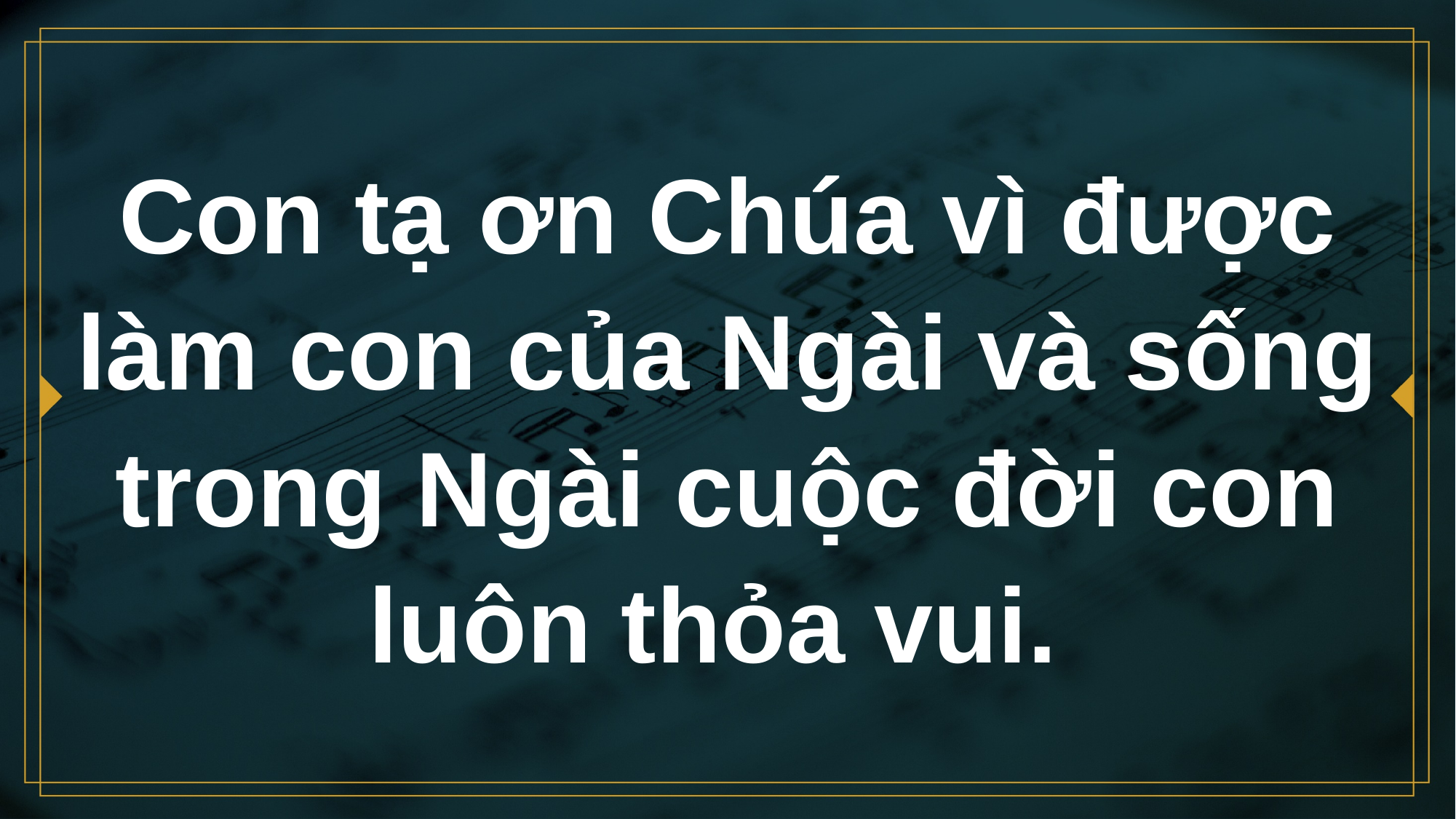

# Con tạ ơn Chúa vì được làm con của Ngài và sống trong Ngài cuộc đời con luôn thỏa vui.